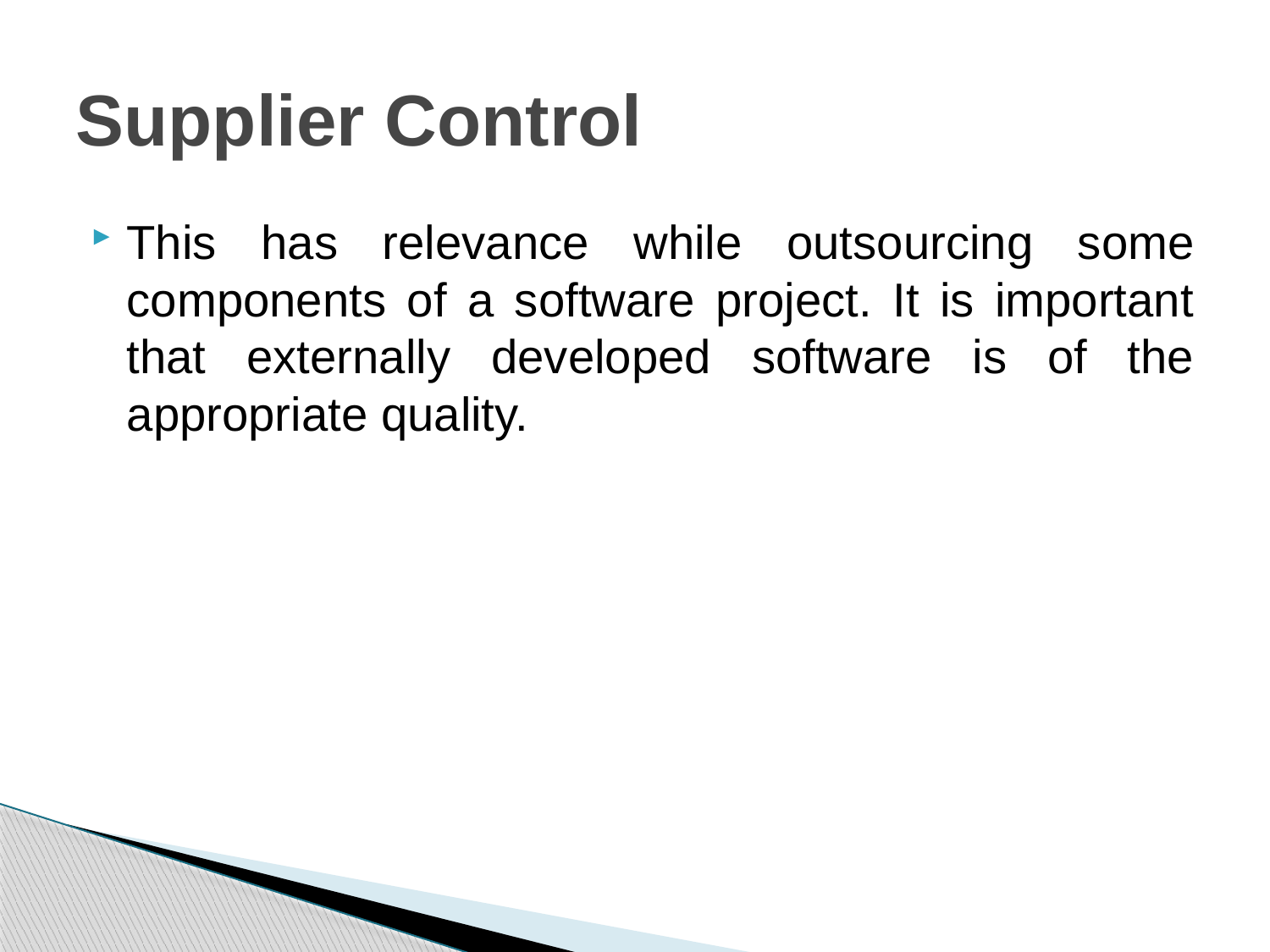

# Supplier Control
This has relevance while outsourcing some components of a software project. It is important that externally developed software is of the appropriate quality.